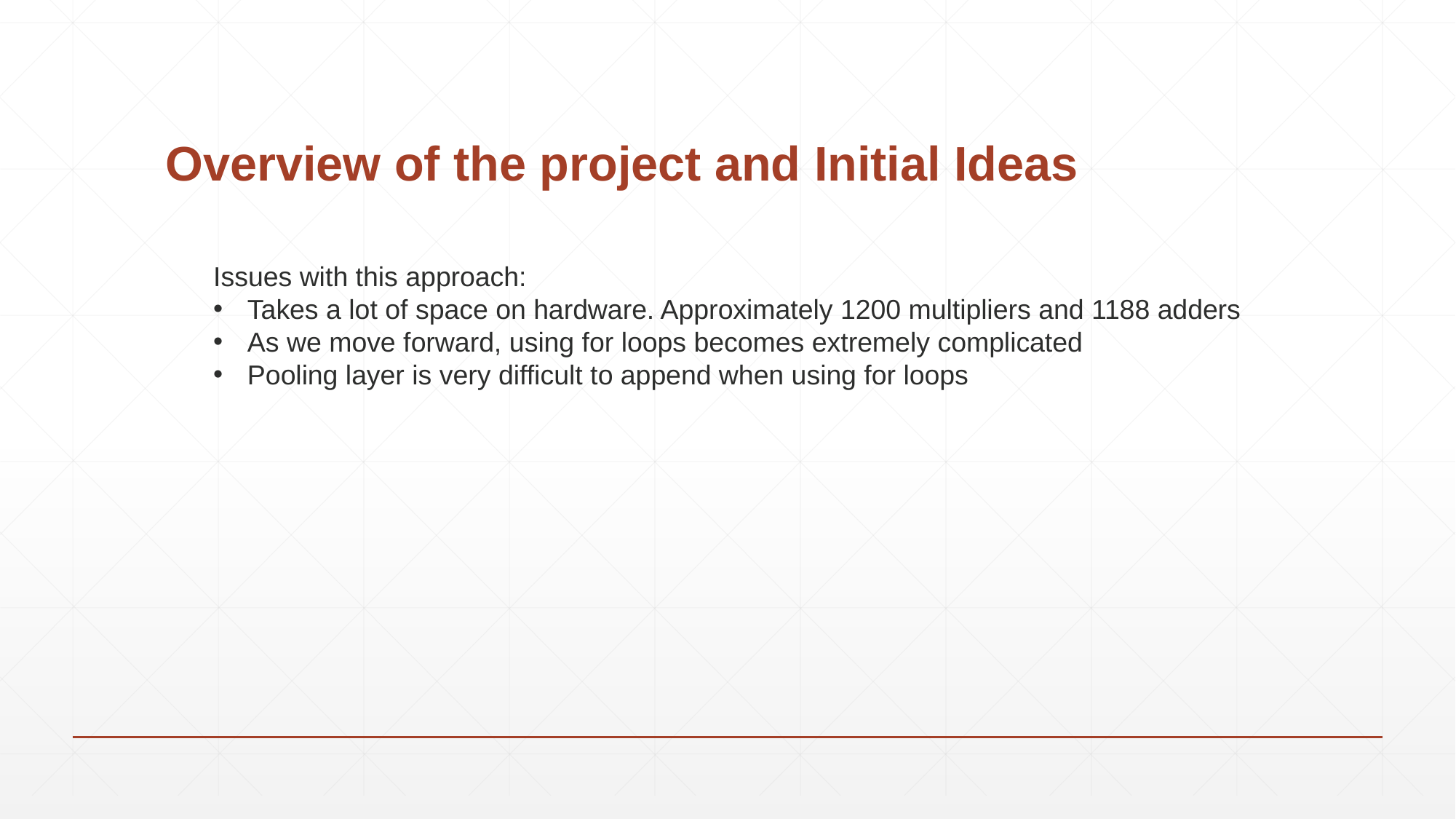

# Overview of the project and Initial Ideas
Issues with this approach:
Takes a lot of space on hardware. Approximately 1200 multipliers and 1188 adders
As we move forward, using for loops becomes extremely complicated
Pooling layer is very difficult to append when using for loops